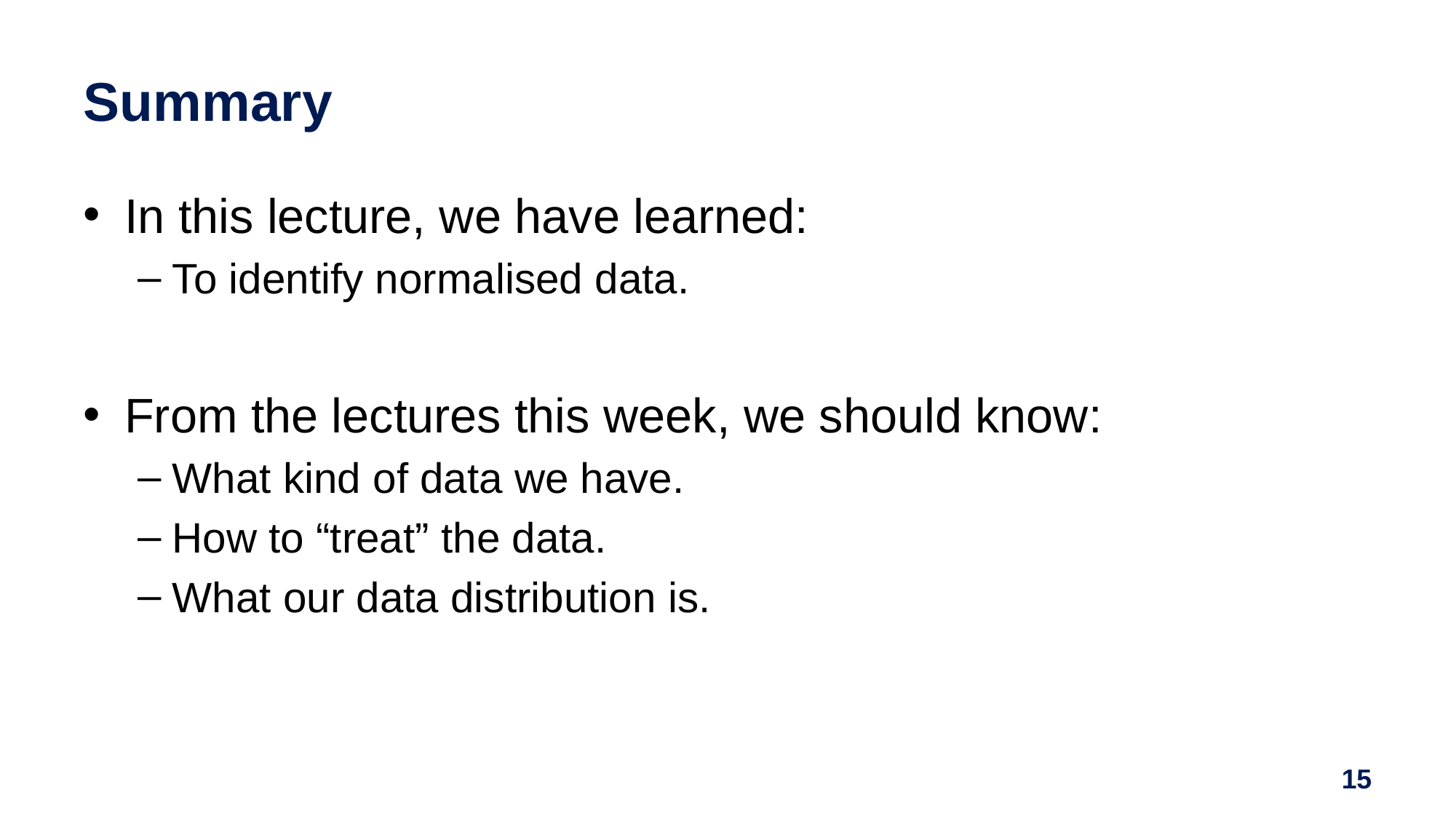

# Summary
In this lecture, we have learned:
To identify normalised data.

From the lectures this week, we should know:
What kind of data we have.
How to “treat” the data.
What our data distribution is.

15